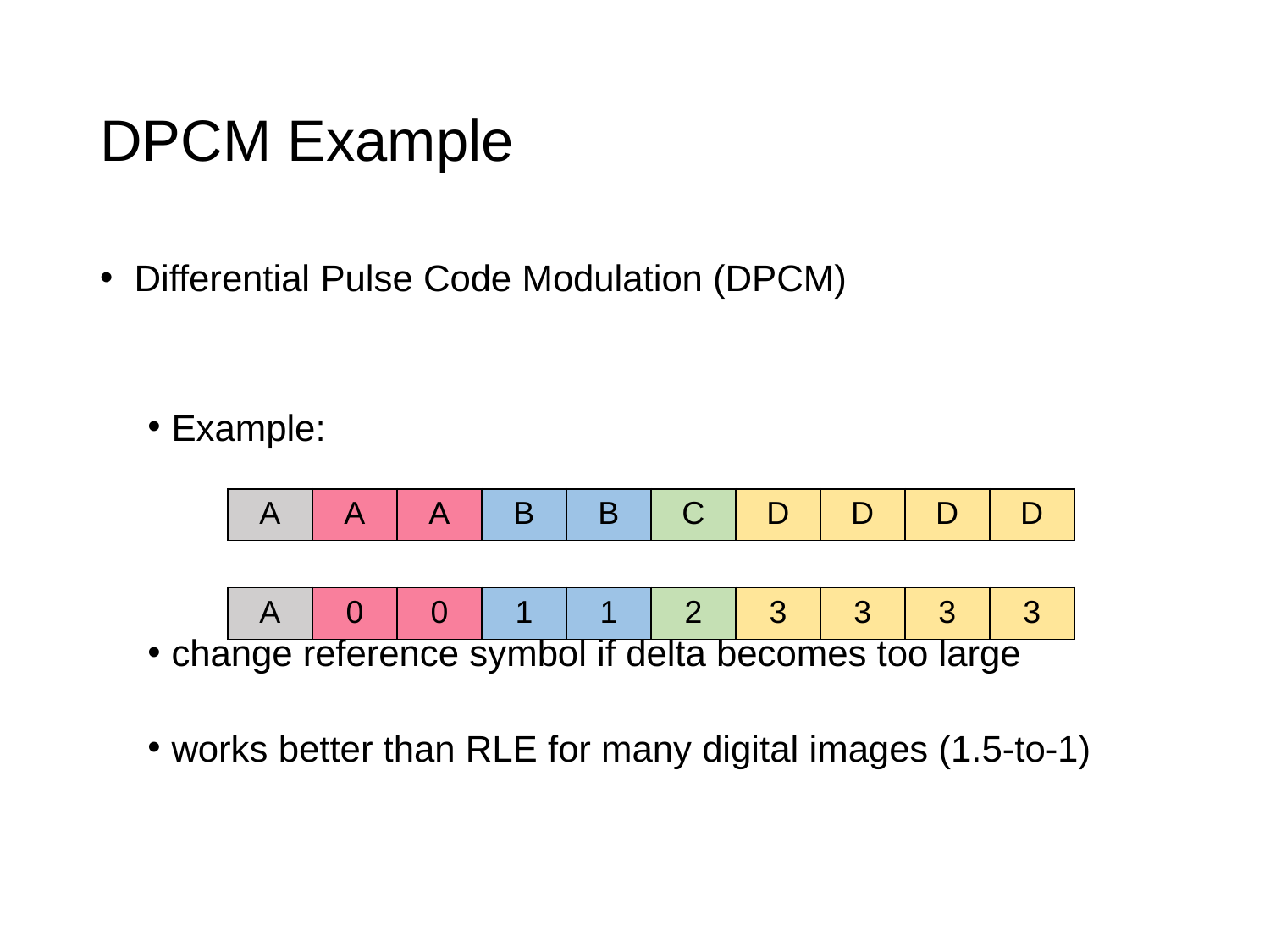

# DPCM Example
 Differential Pulse Code Modulation (DPCM)

Example:

change reference symbol if delta becomes too large
works better than RLE for many digital images (1.5-to-1)

| A | A | A | B | B | C | D | D | D | D |
| --- | --- | --- | --- | --- | --- | --- | --- | --- | --- |
| A | 0 | 0 | 1 | 1 | 2 | 3 | 3 | 3 | 3 |
| --- | --- | --- | --- | --- | --- | --- | --- | --- | --- |